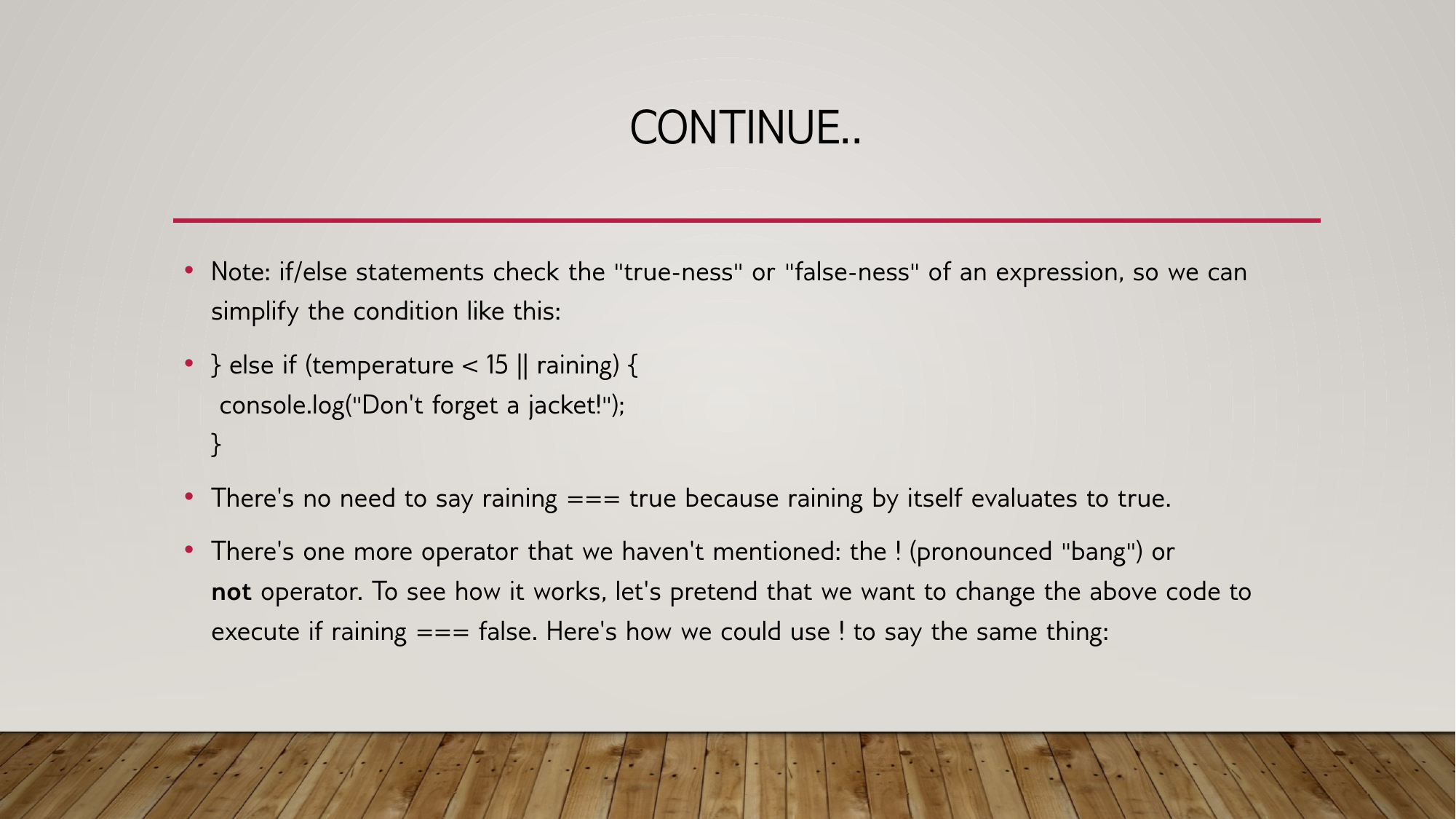

# Continue..
Note: if/else statements check the "true-ness" or "false-ness" of an expression, so we can simplify the condition like this:
} else if (temperature < 15 || raining) {
 console.log("Don't forget a jacket!");
}
There's no need to say raining === true because raining by itself evaluates to true.
There's one more operator that we haven't mentioned: the ! (pronounced "bang") or not operator. To see how it works, let's pretend that we want to change the above code to execute if raining === false. Here's how we could use ! to say the same thing: